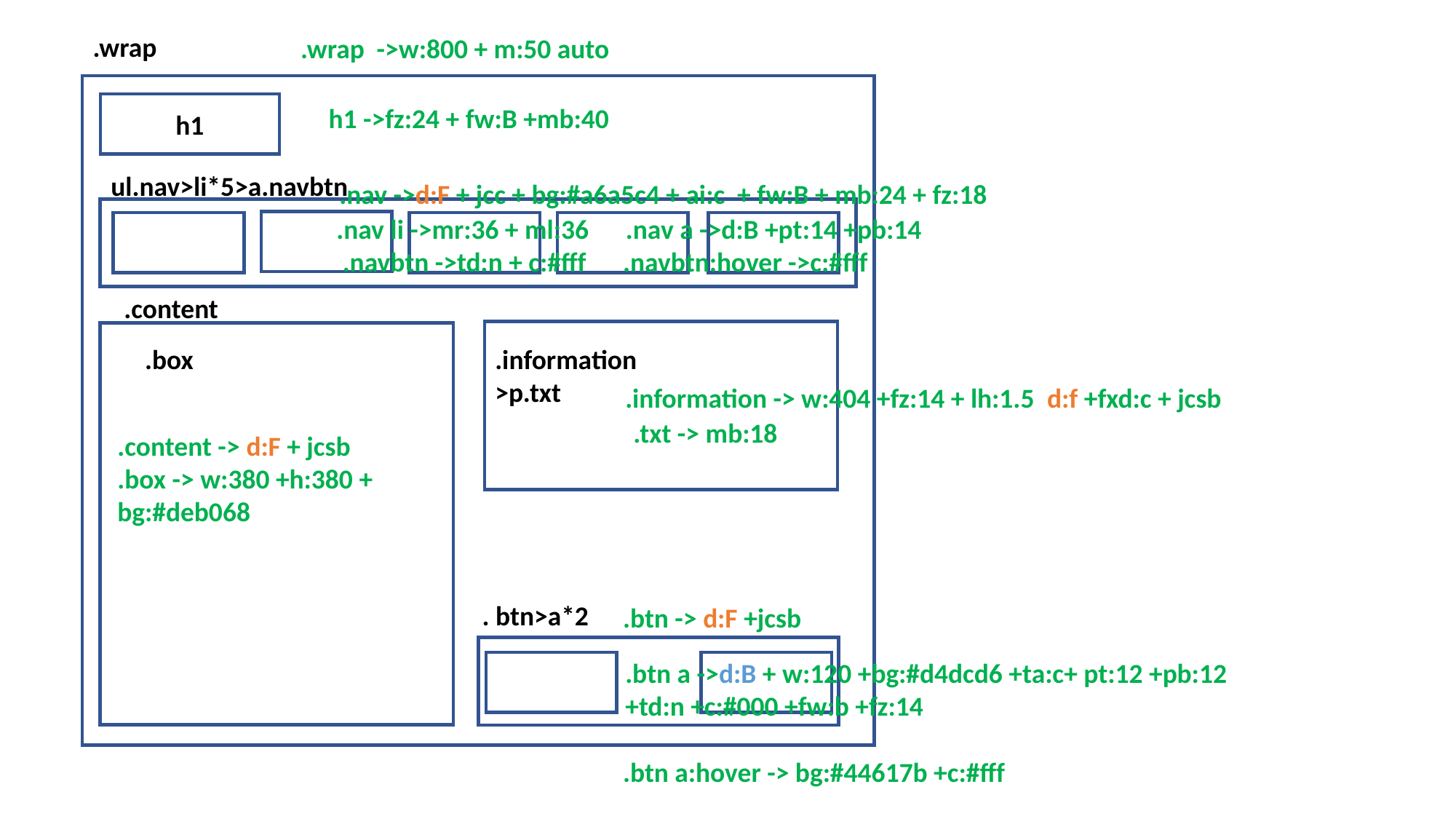

.wrap
.wrap  ->w:800 + m:50 auto

h1
h1 ->fz:24 + fw:B +mb:40
ul.nav>li*5>a.navbtn
.nav ->d:F + jcc + bg:#a6a5c4 + ai:c  + fw:B + mb:24 + fz:18

.nav li ->mr:36 + ml:36      .nav a ->d:B +pt:14 +pb:14
 .navbtn ->td:n + c:#fff      .navbtn:hover ->c:#fff

.content

.box
.information
>p.txt
.information -> w:404 +fz:14 + lh:1.5  d:f +fxd:c + jcsb
.txt -> mb:18
.content -> d:F + jcsb
.box -> w:380 +h:380 + bg:#deb068
. btn>a*2
.btn -> d:F +jcsb

.btn a ->d:B + w:120 +bg:#d4dcd6 +ta:c+ pt:12 +pb:12 +td:n +c:#000 +fw:b +fz:14

.btn a:hover -> bg:#44617b +c:#fff